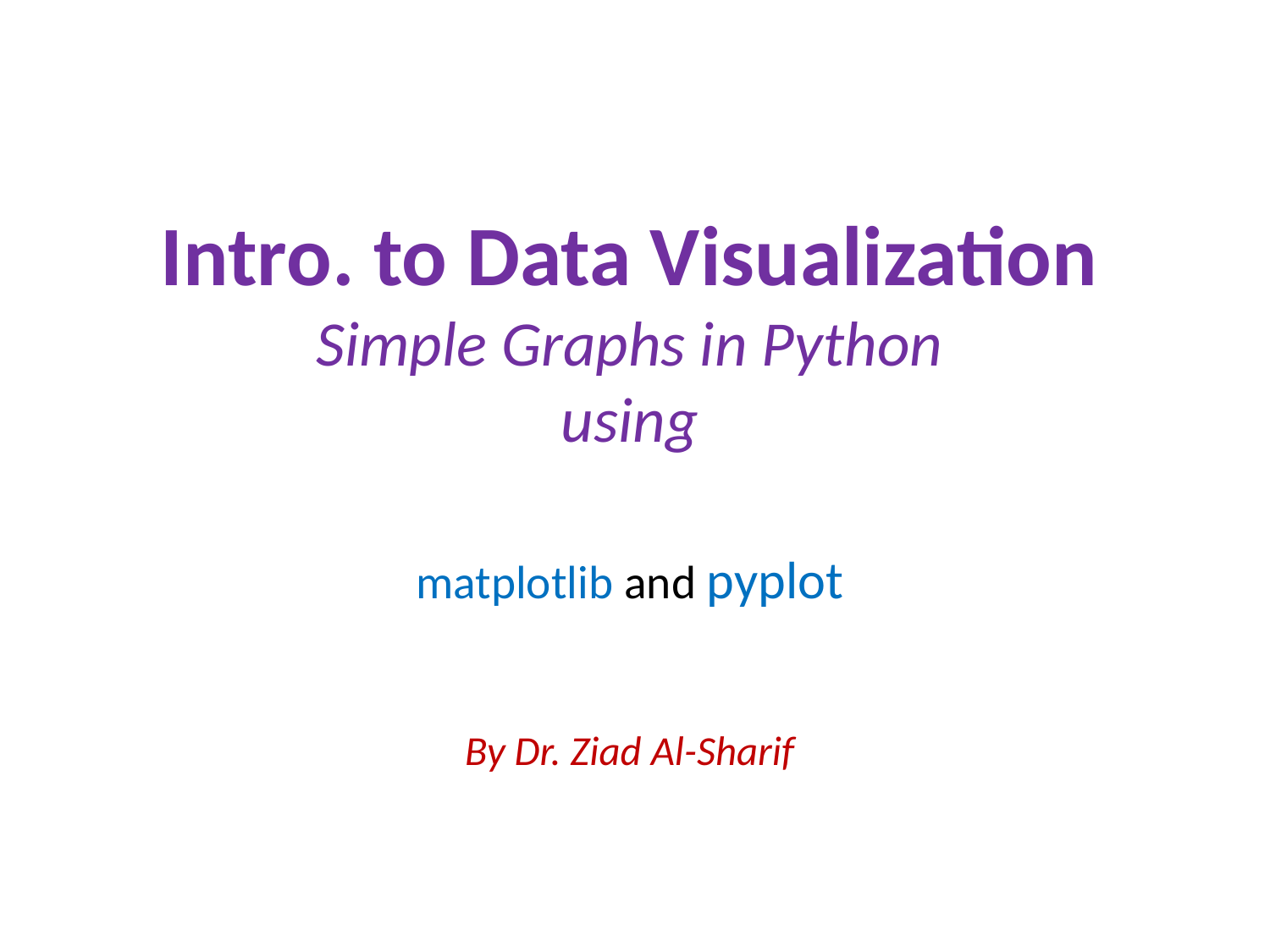

# Intro. to Data Visualization Simple Graphs in Python using
matplotlib and pyplot

By Dr. Ziad Al-Sharif